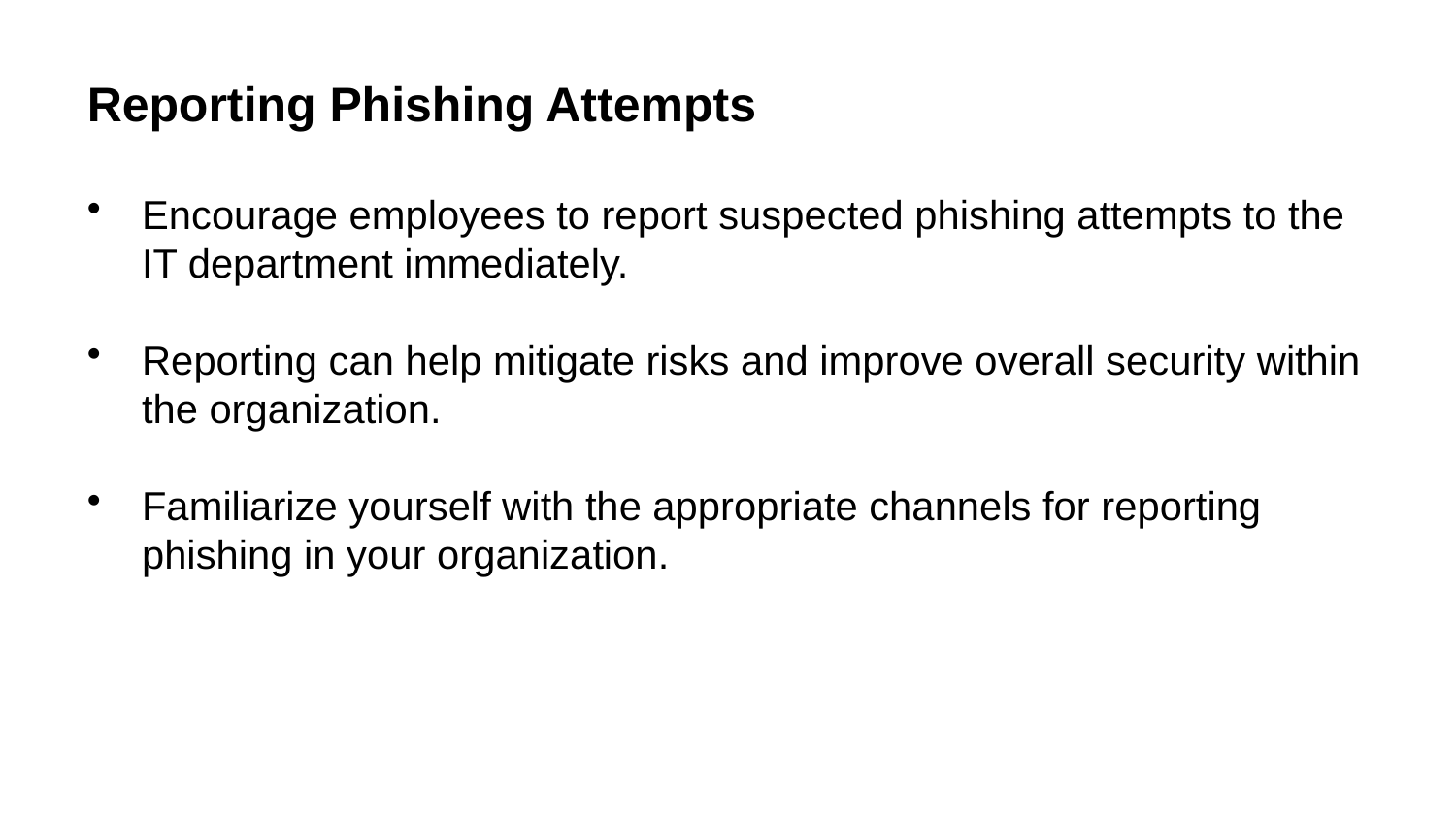

Reporting Phishing Attempts
Encourage employees to report suspected phishing attempts to the IT department immediately.

Reporting can help mitigate risks and improve overall security within the organization.

Familiarize yourself with the appropriate channels for reporting phishing in your organization.